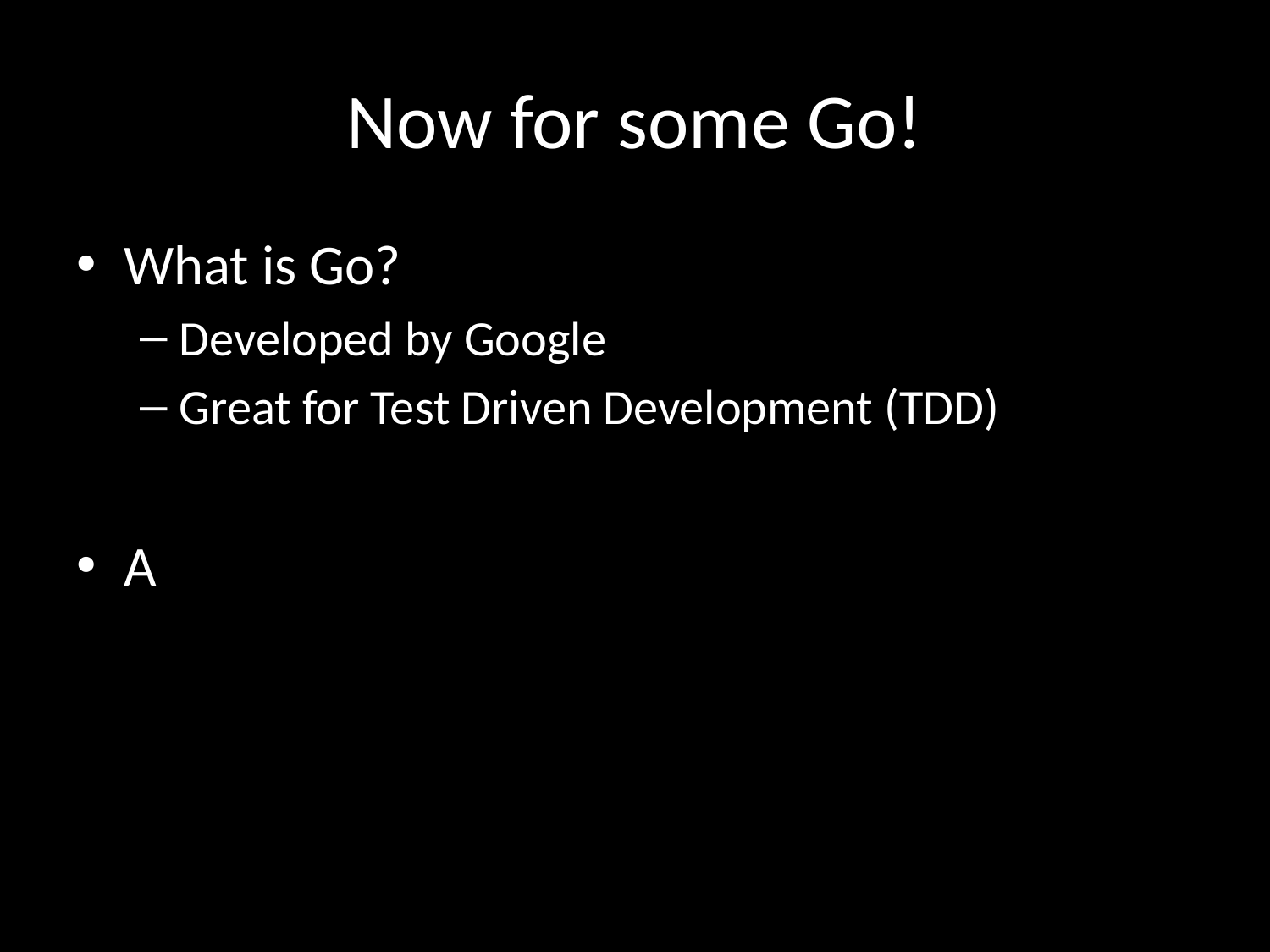

# Now for some Go!
What is Go?
Developed by Google
Great for Test Driven Development (TDD)

A